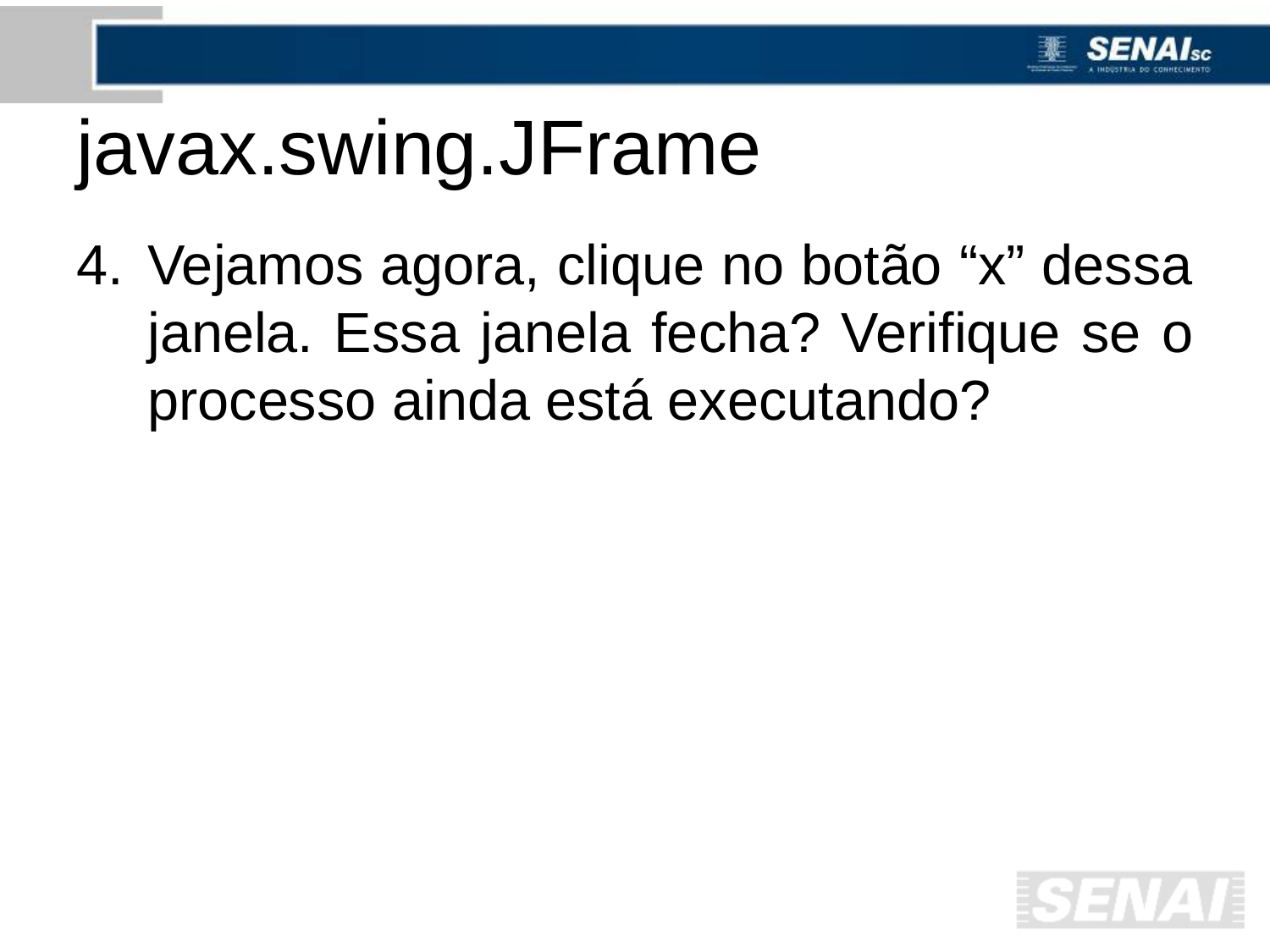

# javax.swing.JFrame
Vejamos agora, clique no botão “x” dessa janela. Essa janela fecha? Verifique se o processo ainda está executando?